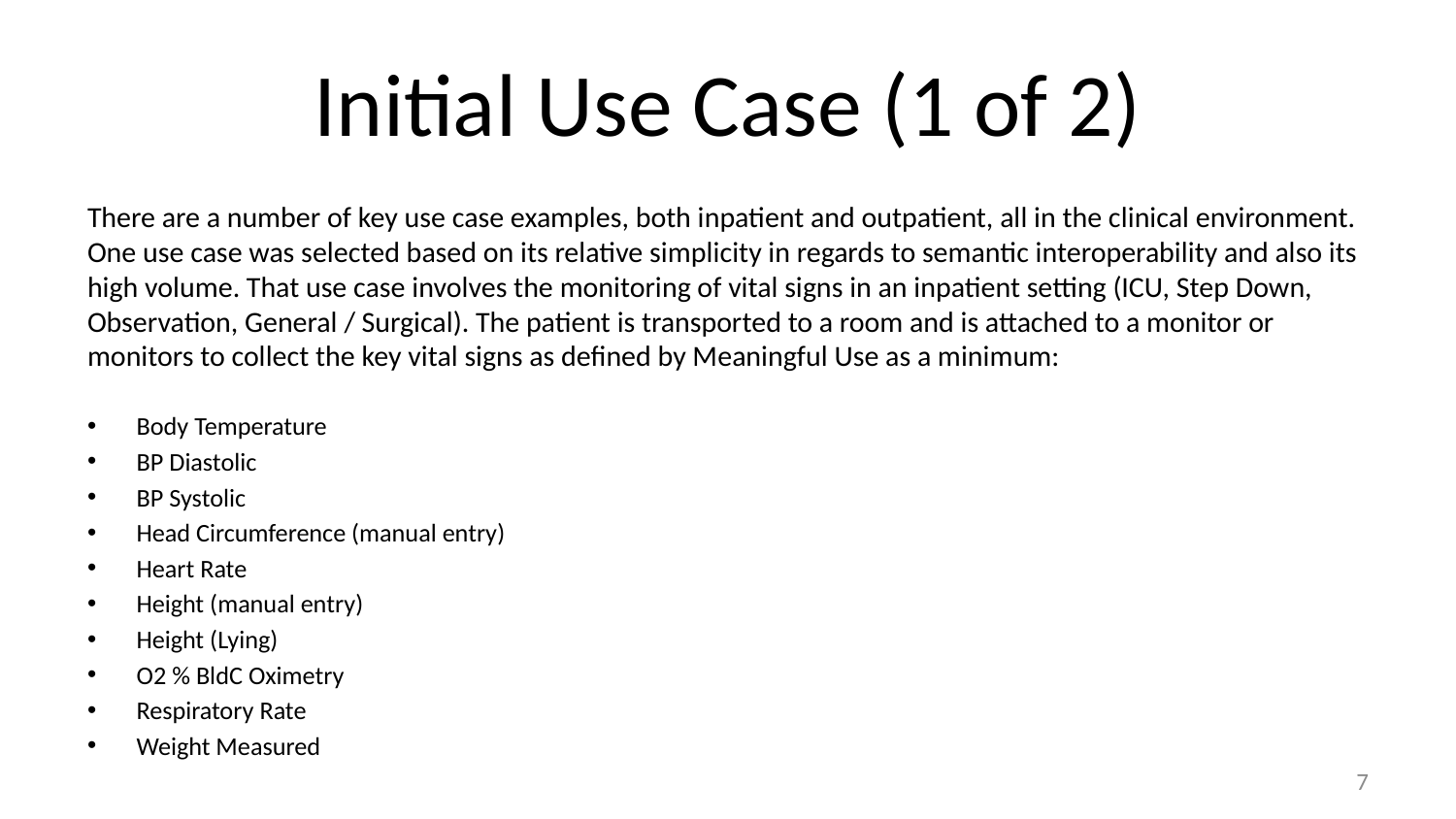

# Initial Use Case (1 of 2)
There are a number of key use case examples, both inpatient and outpatient, all in the clinical environment. One use case was selected based on its relative simplicity in regards to semantic interoperability and also its high volume. That use case involves the monitoring of vital signs in an inpatient setting (ICU, Step Down, Observation, General / Surgical). The patient is transported to a room and is attached to a monitor or monitors to collect the key vital signs as defined by Meaningful Use as a minimum:

Body Temperature
BP Diastolic
BP Systolic
Head Circumference (manual entry)
Heart Rate
Height (manual entry)
Height (Lying)
O2 % BldC Oximetry
Respiratory Rate
Weight Measured

7